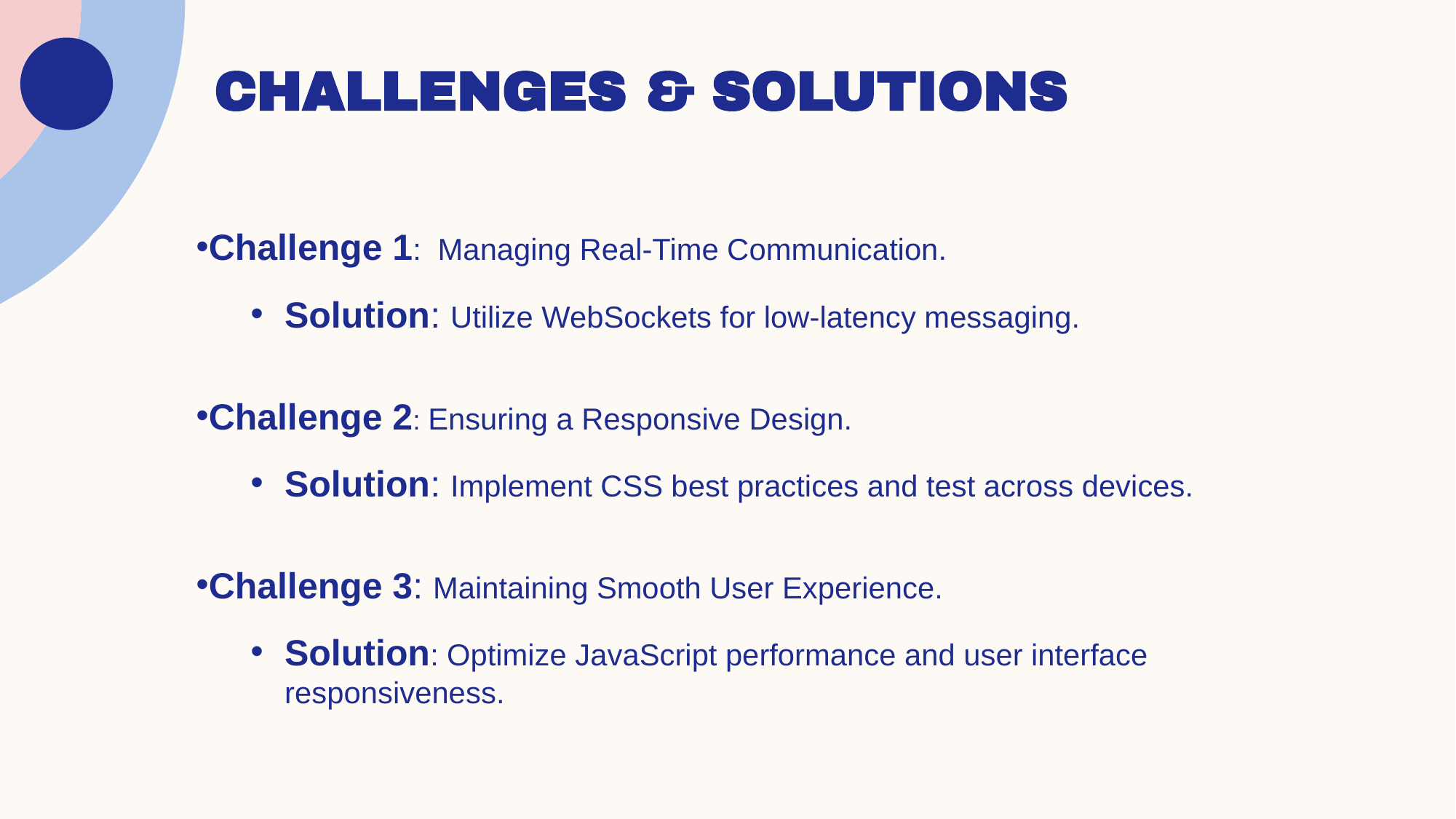

# Challenges & Solutions
Challenge 1:  Managing Real-Time Communication.
Solution: Utilize WebSockets for low-latency messaging.

Challenge 2: Ensuring a Responsive Design.
Solution: Implement CSS best practices and test across devices.

Challenge 3: Maintaining Smooth User Experience.
Solution: Optimize JavaScript performance and user interface responsiveness.